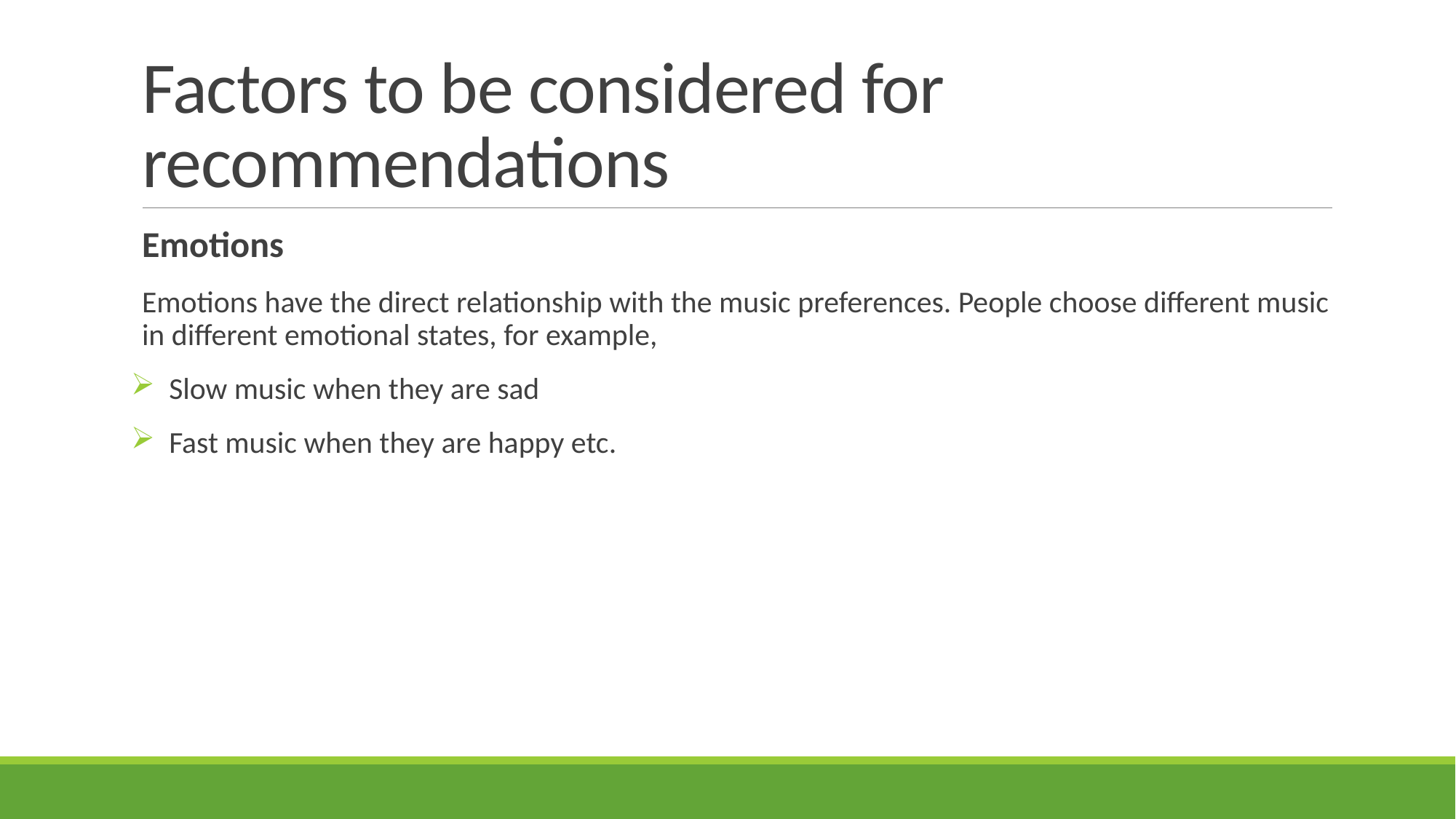

# Factors to be considered for recommendations
Emotions
Emotions have the direct relationship with the music preferences. People choose different music in different emotional states, for example,
  Slow music when they are sad
  Fast music when they are happy etc.